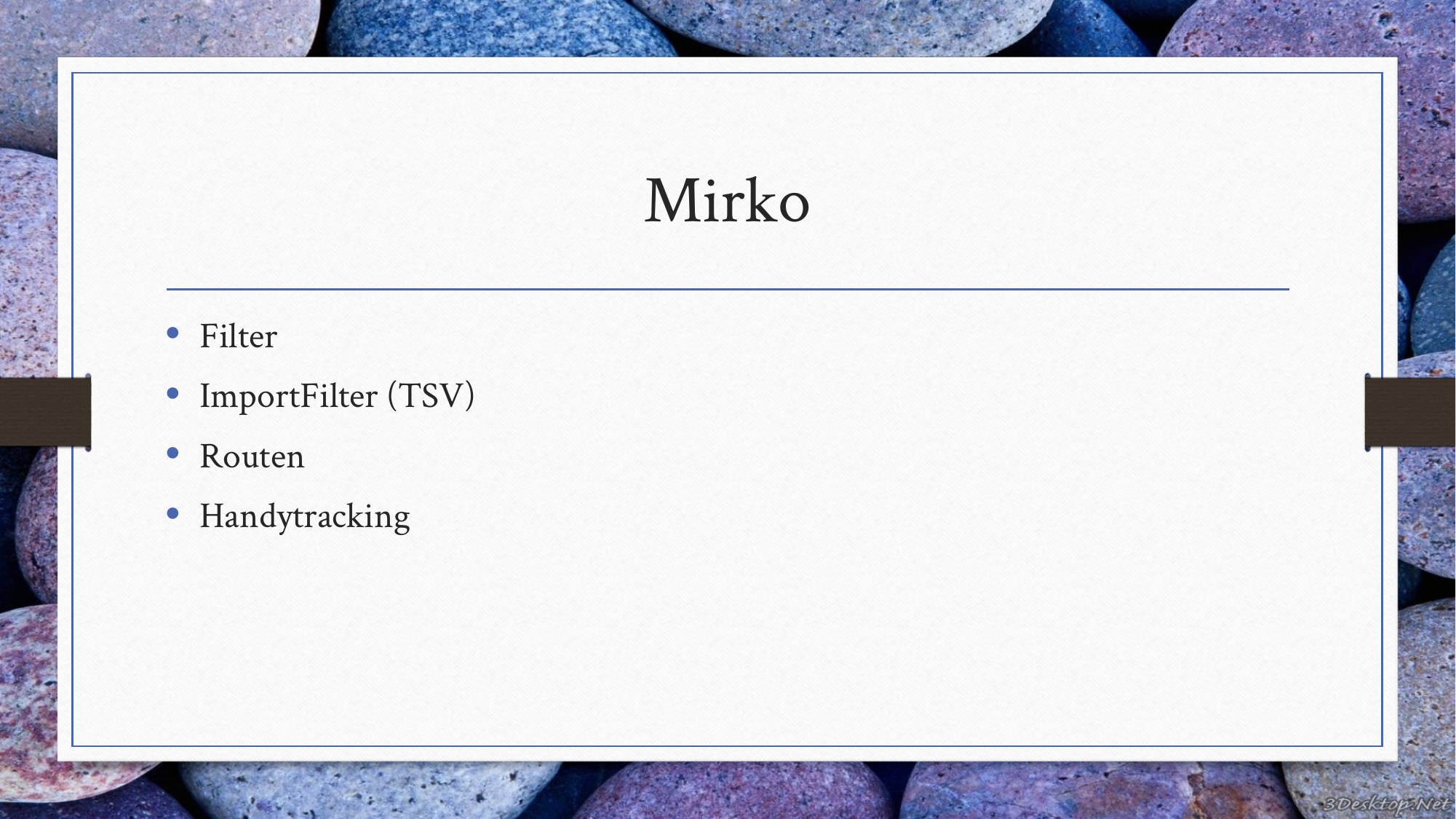

# Mirko
Filter
ImportFilter (TSV)
Routen
Handytracking